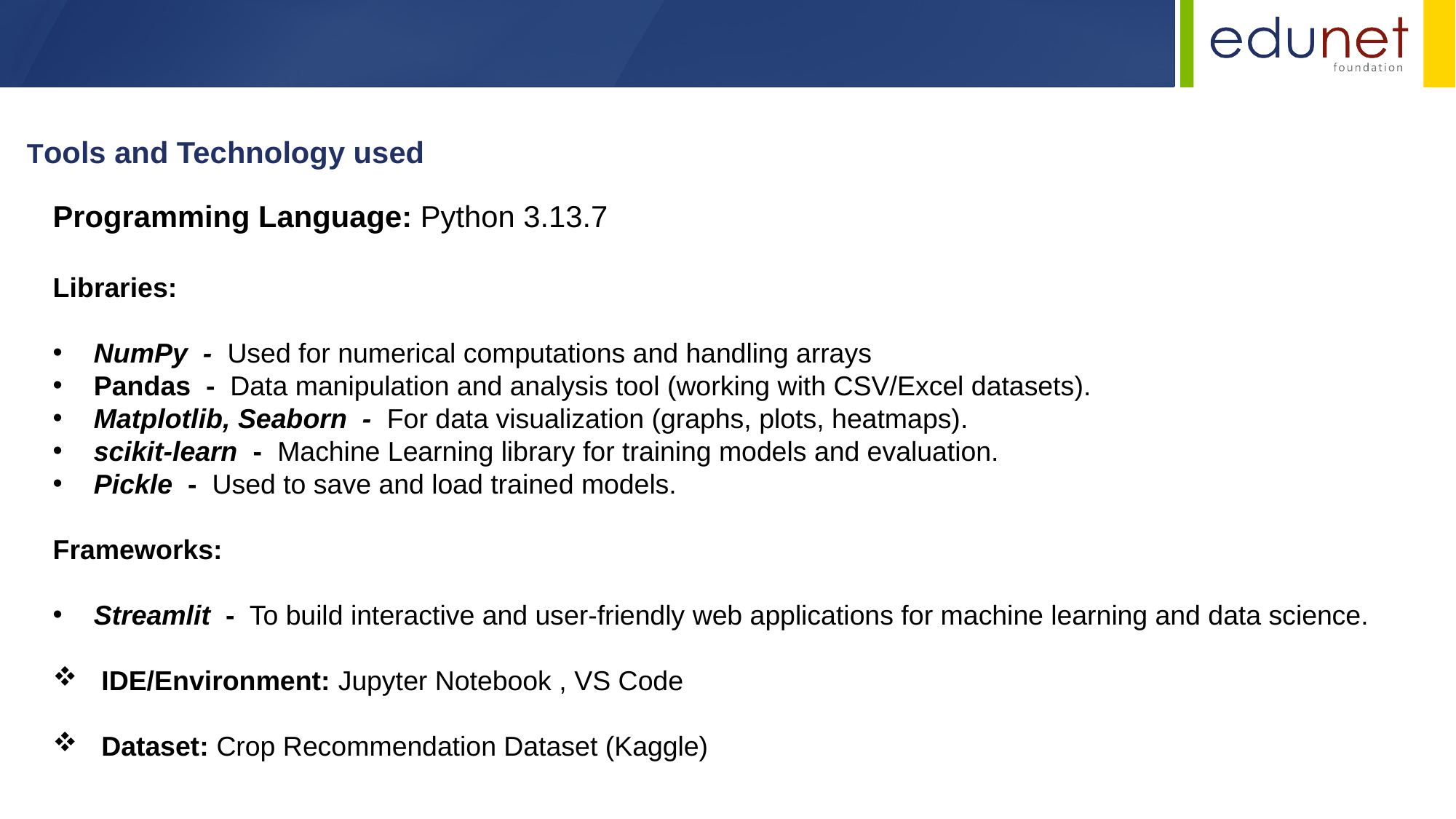

Tools and Technology used
Programming Language: Python 3.13.7

Libraries:

NumPy  -  Used for numerical computations and handling arrays
Pandas  -  Data manipulation and analysis tool (working with CSV/Excel datasets).
Matplotlib, Seaborn  -  For data visualization (graphs, plots, heatmaps).
scikit-learn  -  Machine Learning library for training models and evaluation.
Pickle  -  Used to save and load trained models.

Frameworks:

Streamlit  -  To build interactive and user-friendly web applications for machine learning and data science.

 IDE/Environment: Jupyter Notebook , VS Code

 Dataset: Crop Recommendation Dataset (Kaggle)